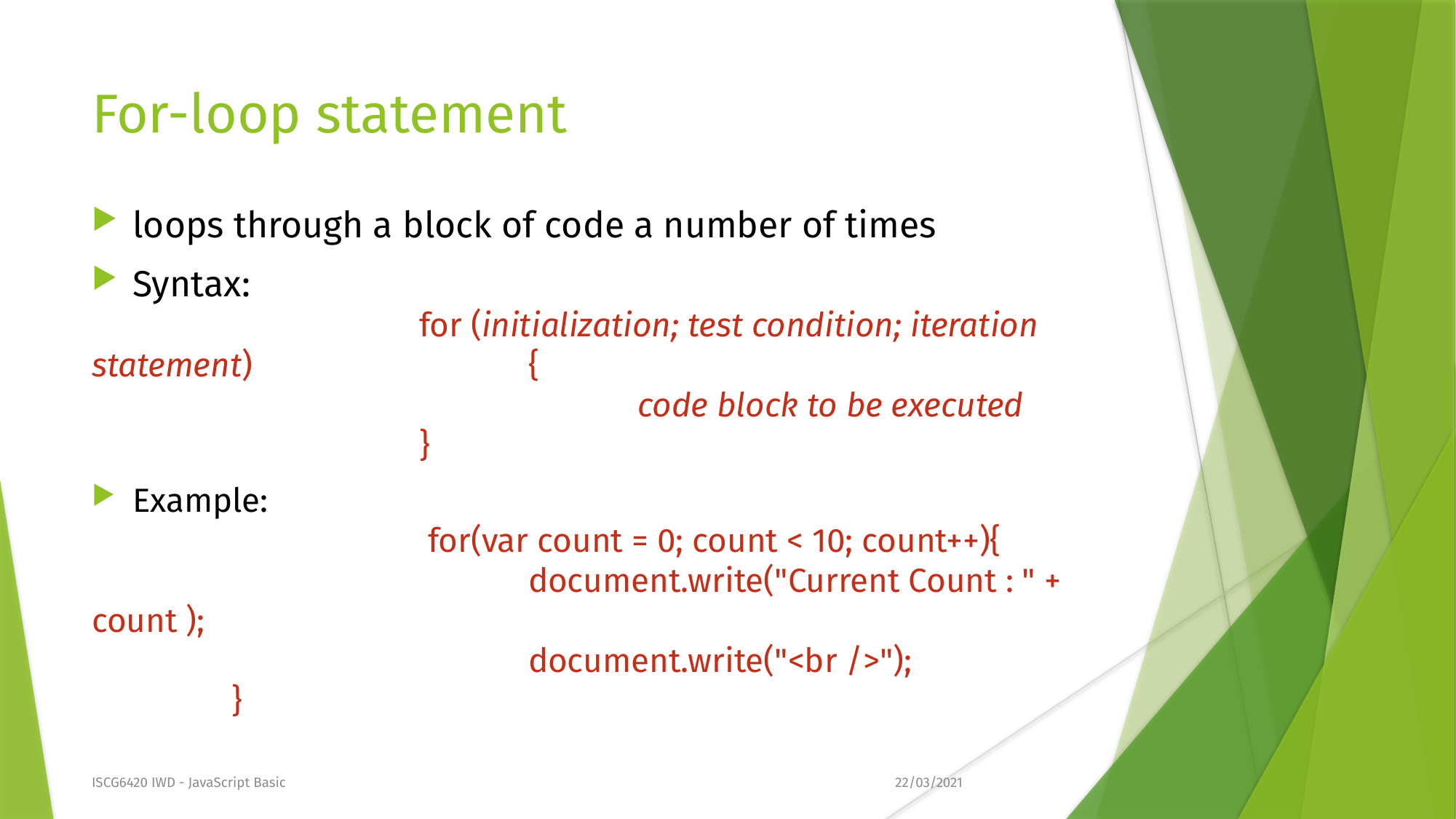

# For-loop statement
loops through a block of code a number of times
Syntax:
			for (initialization; test condition; iteration statement) 			{
    					code block to be executed
			}
Example:
			 for(var count = 0; count < 10; count++){
               			document.write("Current Count : " + count );
               			document.write("<br />");
                }

22/03/2021
ISCG6420 IWD - JavaScript Basic